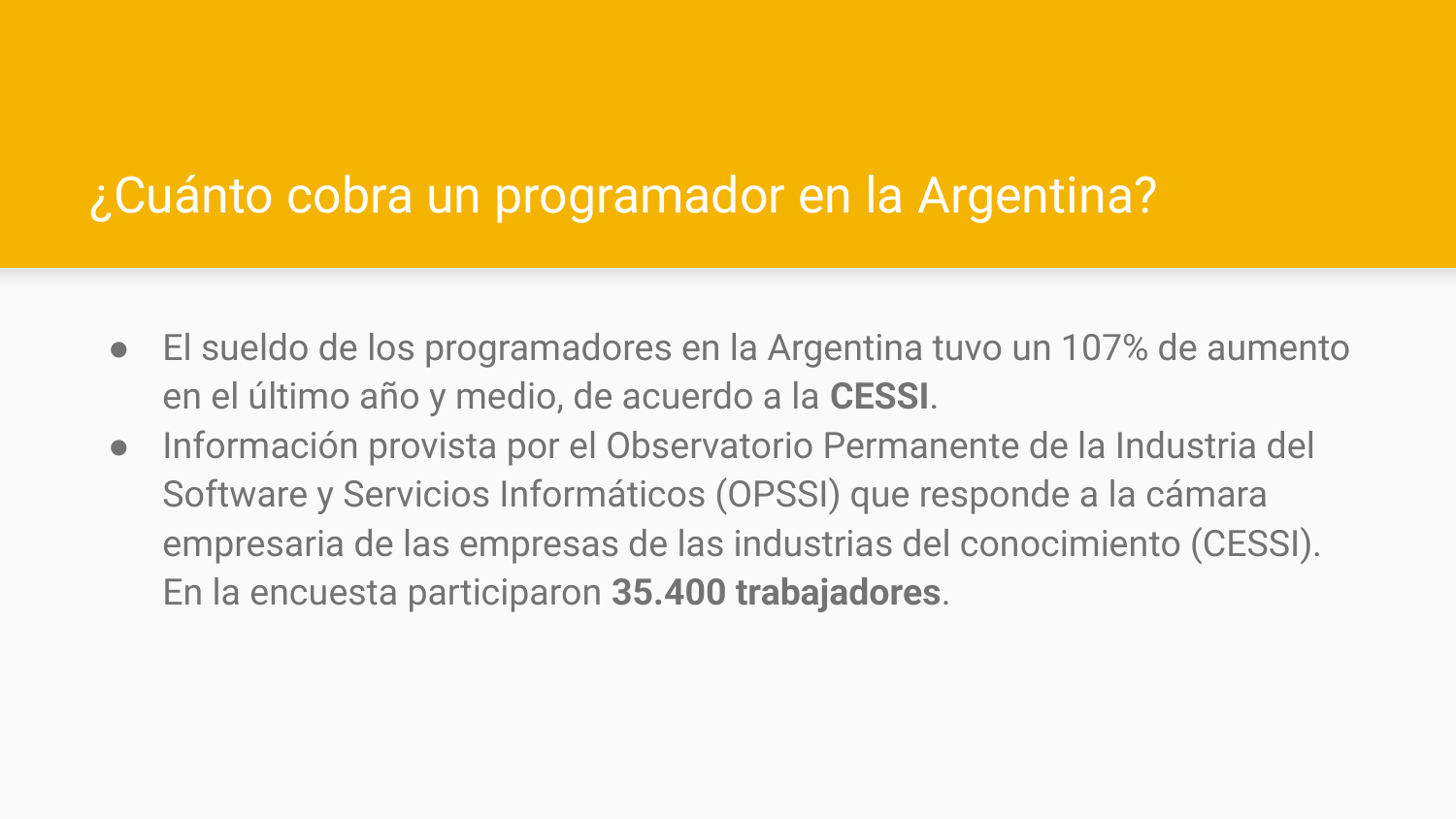

# ¿Cuánto cobra un programador en la Argentina?
El sueldo de los programadores en la Argentina tuvo un 107% de aumento en el último año y medio, de acuerdo a la CESSI.
Información provista por el Observatorio Permanente de la Industria del Software y Servicios Informáticos (OPSSI) que responde a la cámara empresaria de las empresas de las industrias del conocimiento (CESSI). En la encuesta participaron 35.400 trabajadores.